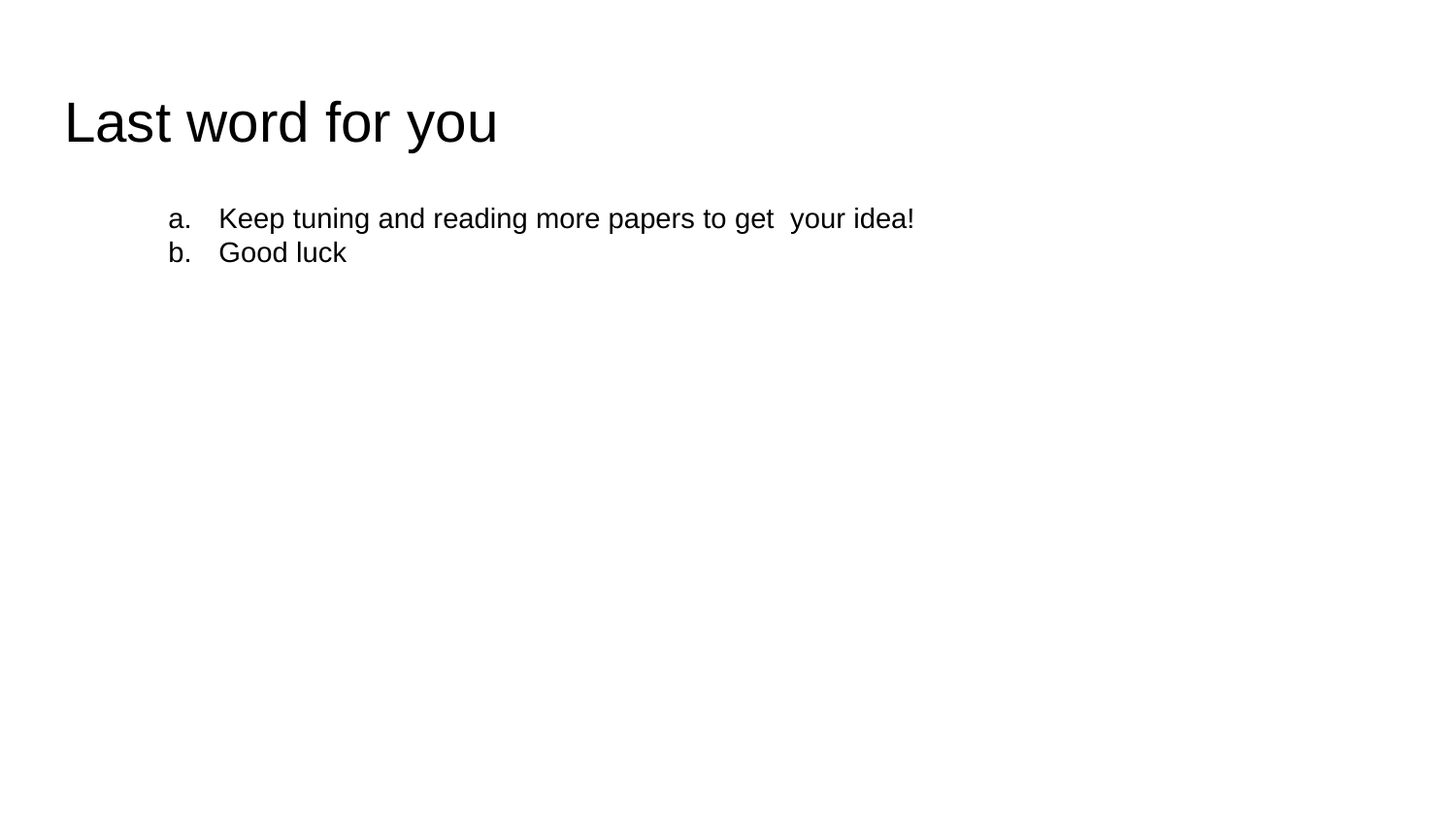

Last word for you
Keep tuning and reading more papers to get  your idea!
Good luck